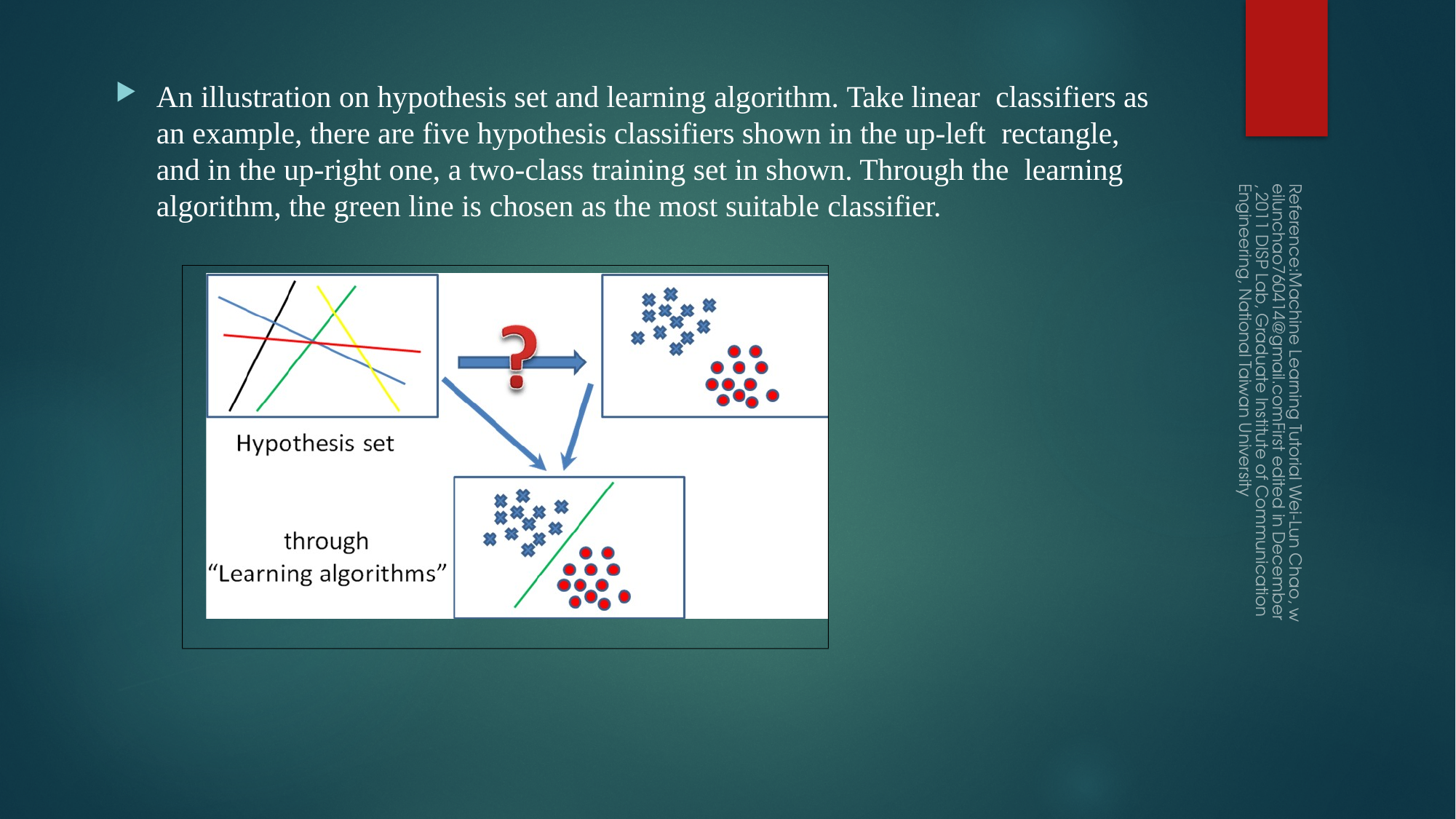

#
An illustration on hypothesis set and learning algorithm. Take linear  classifiers as an example, there are five hypothesis classifiers shown in the up-left  rectangle, and in the up-right one, a two-class training set in shown. Through the  learning algorithm, the green line is chosen as the most suitable classifier.

Reference:Machine Learning Tutorial Wei-Lun Chao, weilunchao760414@gmail.comFirst edited in December, 2011 DISP Lab, Graduate Institute of Communication Engineering, National Taiwan University